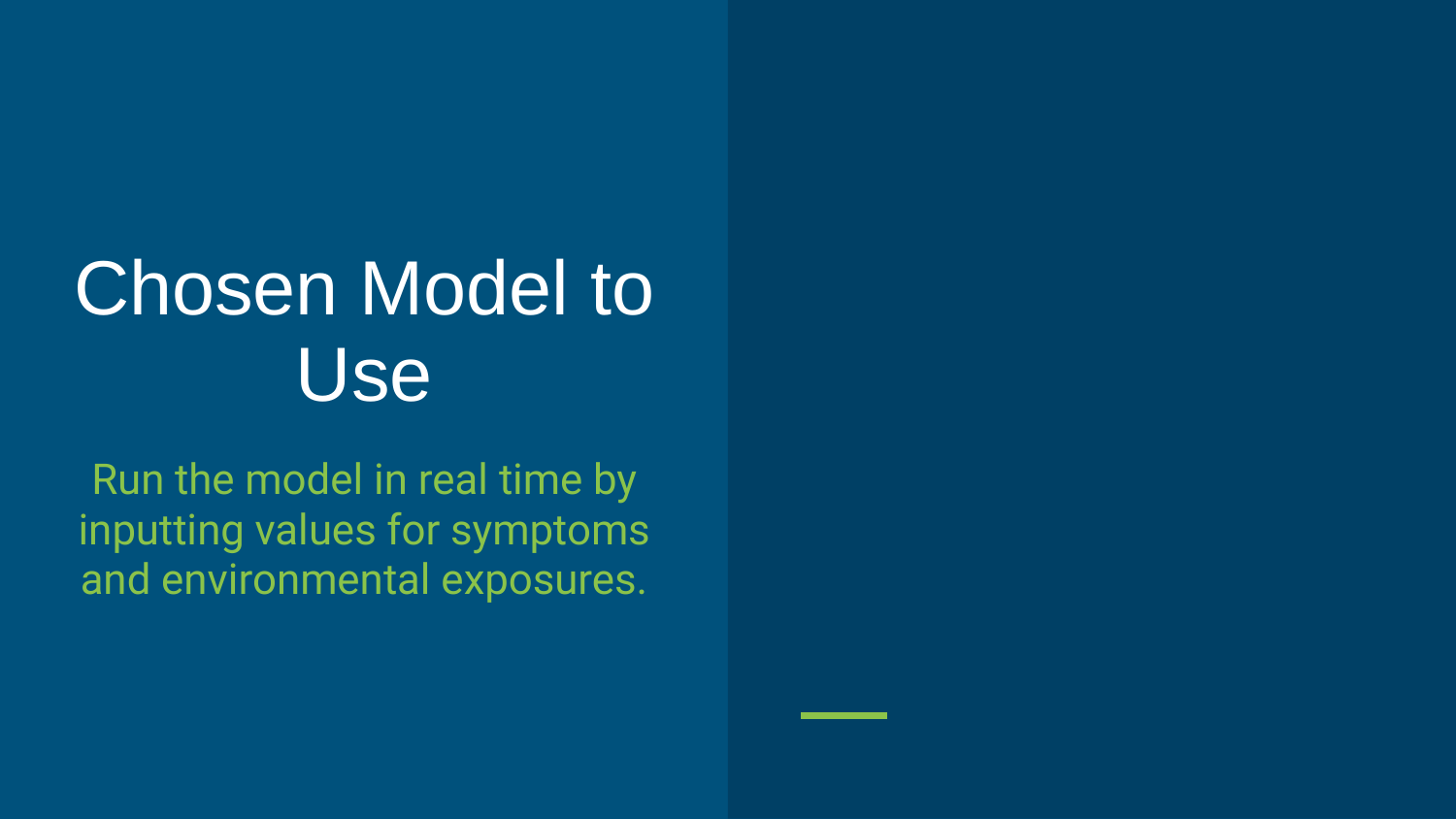

# Chosen Model to Use
Run the model in real time by inputting values for symptoms and environmental exposures.